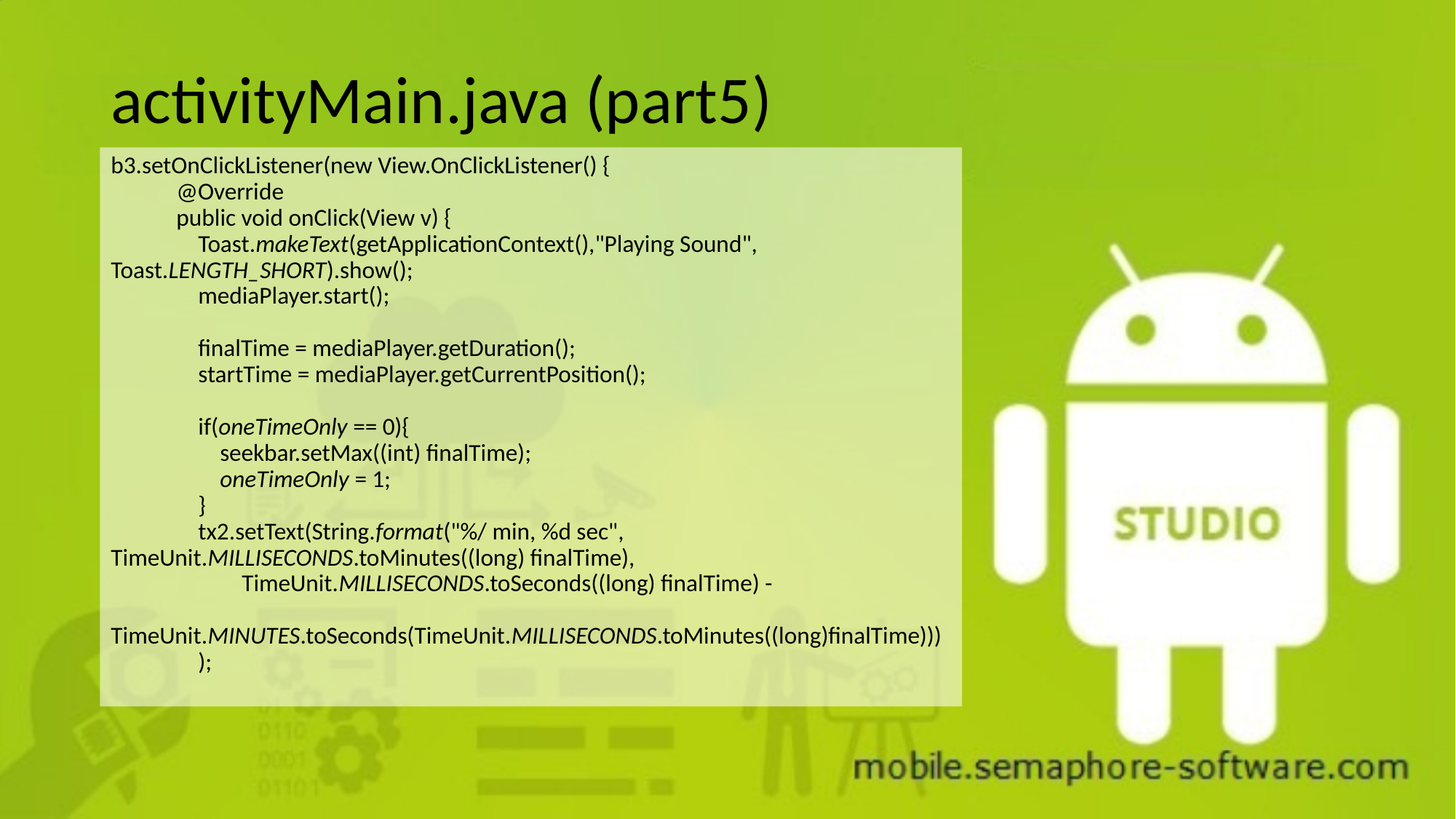

# activityMain.java (part5)
b3.setOnClickListener(new View.OnClickListener() {
            @Override
            public void onClick(View v) {
                Toast.makeText(getApplicationContext(),"Playing Sound", Toast.LENGTH_SHORT).show();
                mediaPlayer.start();
                finalTime = mediaPlayer.getDuration();
                startTime = mediaPlayer.getCurrentPosition();
                if(oneTimeOnly == 0){
                    seekbar.setMax((int) finalTime);
                    oneTimeOnly = 1;
                }
                tx2.setText(String.format("%/ min, %d sec", TimeUnit.MILLISECONDS.toMinutes((long) finalTime),
                        TimeUnit.MILLISECONDS.toSeconds((long) finalTime) -
                        TimeUnit.MINUTES.toSeconds(TimeUnit.MILLISECONDS.toMinutes((long)finalTime)))
                );